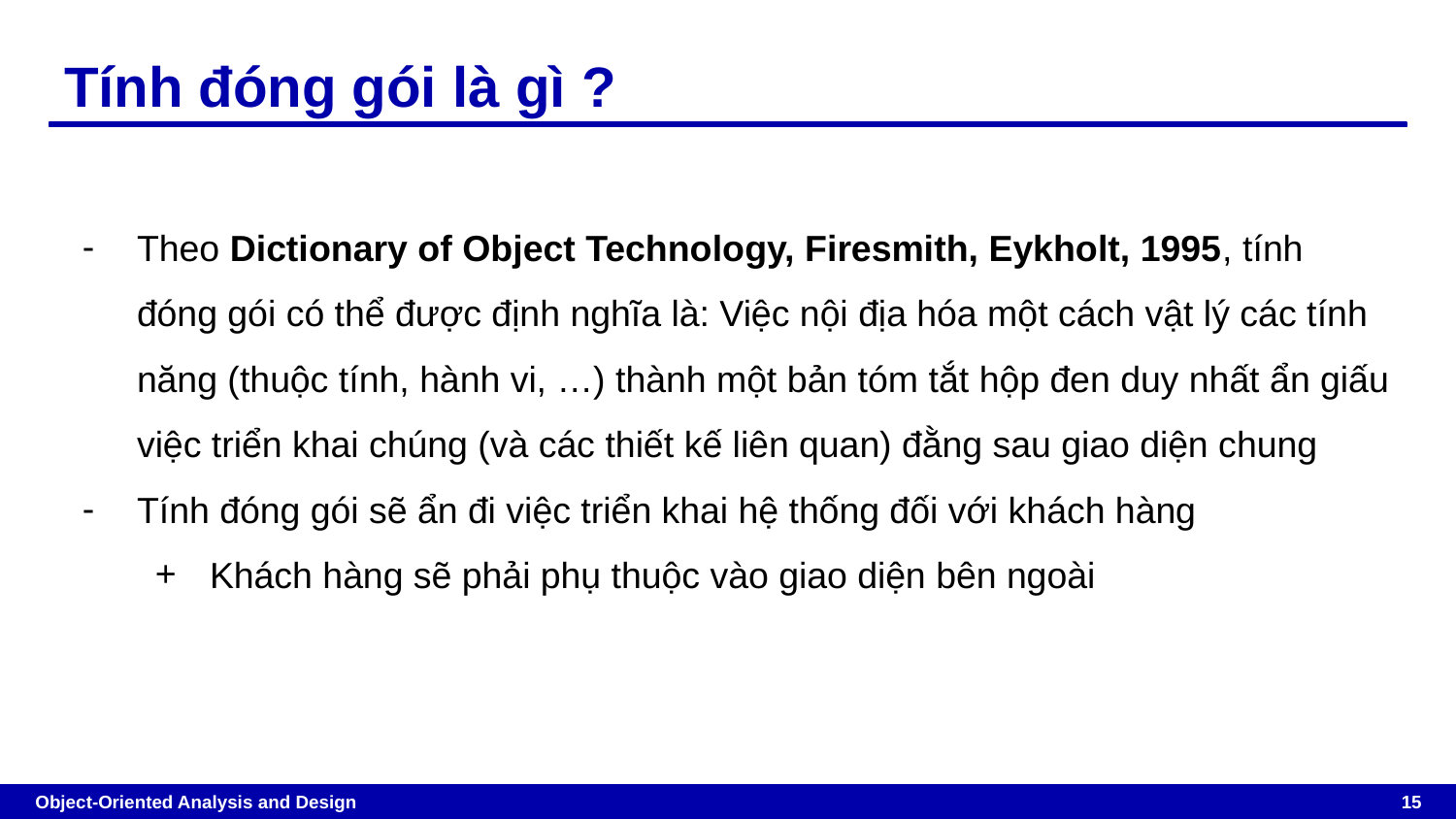

# Tính đóng gói là gì ?

Theo Dictionary of Object Technology, Firesmith, Eykholt, 1995, tính đóng gói có thể được định nghĩa là: Việc nội địa hóa một cách vật lý các tính năng (thuộc tính, hành vi, …) thành một bản tóm tắt hộp đen duy nhất ẩn giấu việc triển khai chúng (và các thiết kế liên quan) đằng sau giao diện chung
Tính đóng gói sẽ ẩn đi việc triển khai hệ thống đối với khách hàng
Khách hàng sẽ phải phụ thuộc vào giao diện bên ngoài
15
Object-Oriented Analysis and Design